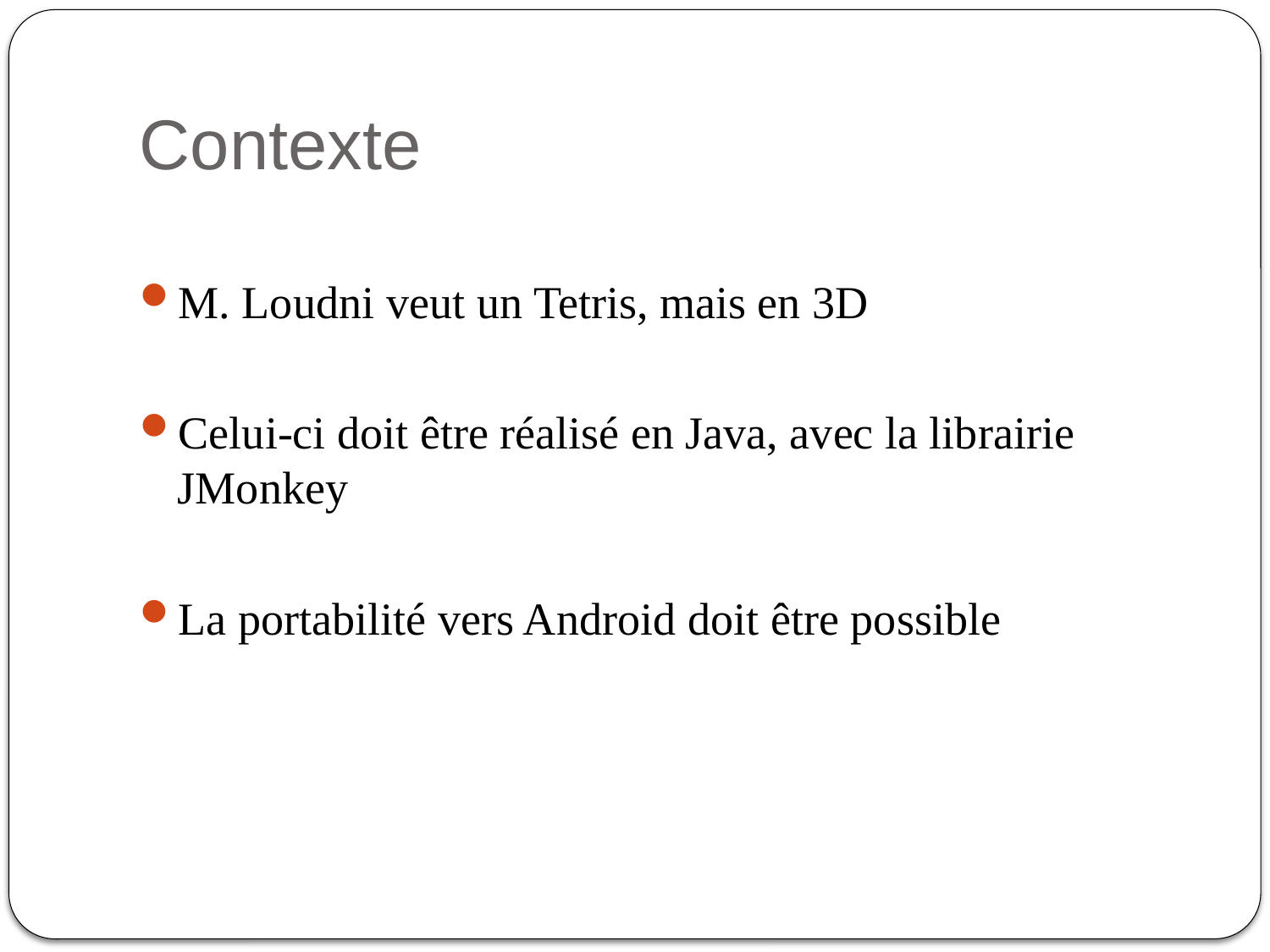

# Contexte

M. Loudni veut un Tetris, mais en 3D

Celui-ci doit être réalisé en Java, avec la librairie JMonkey

La portabilité vers Android doit être possible